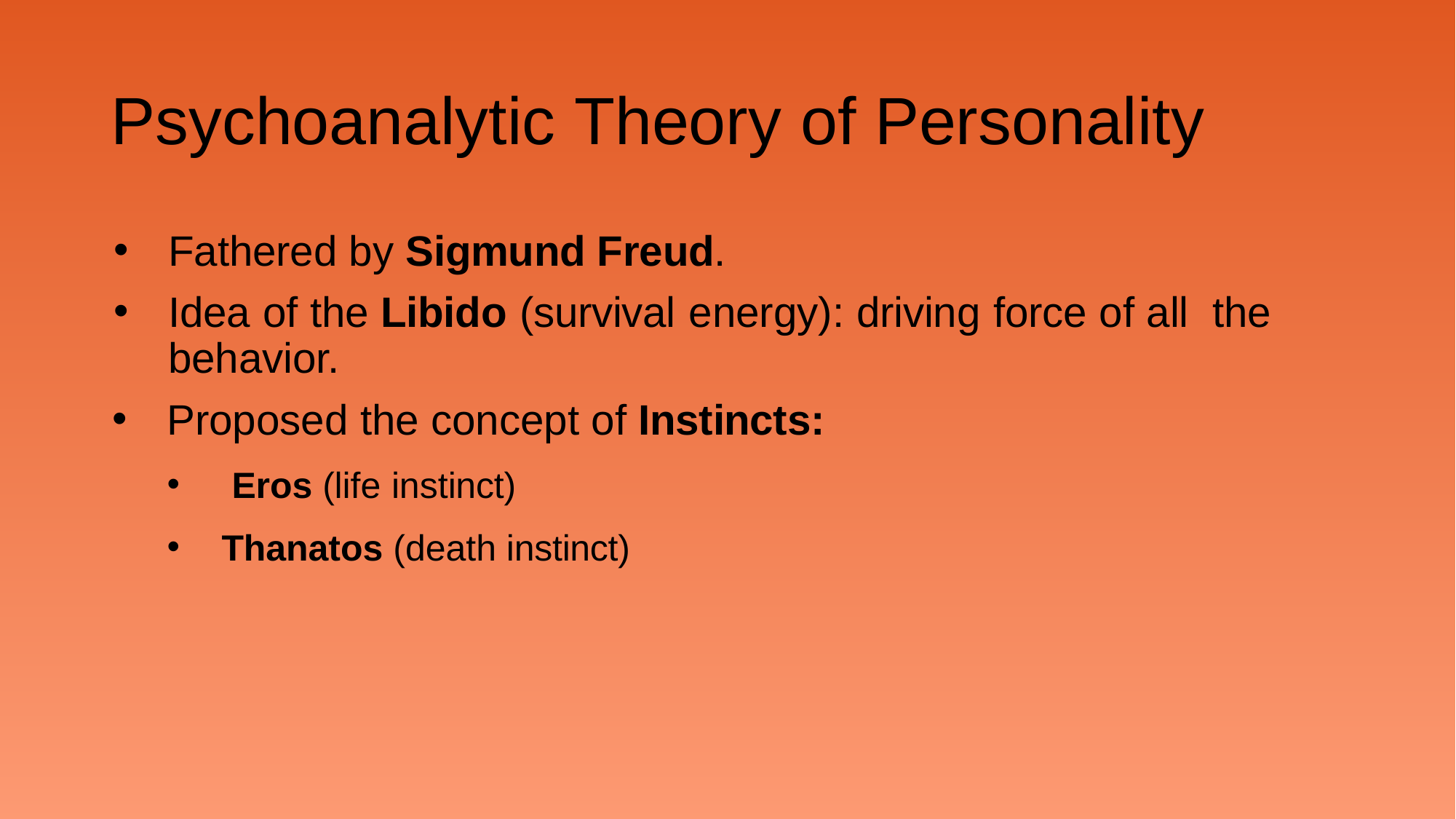

# Psychoanalytic Theory of Personality
Fathered by Sigmund Freud.
Idea of the Libido (survival energy): driving force of all  the behavior.
Proposed the concept of Instincts:
 Eros (life instinct)
Thanatos (death instinct)